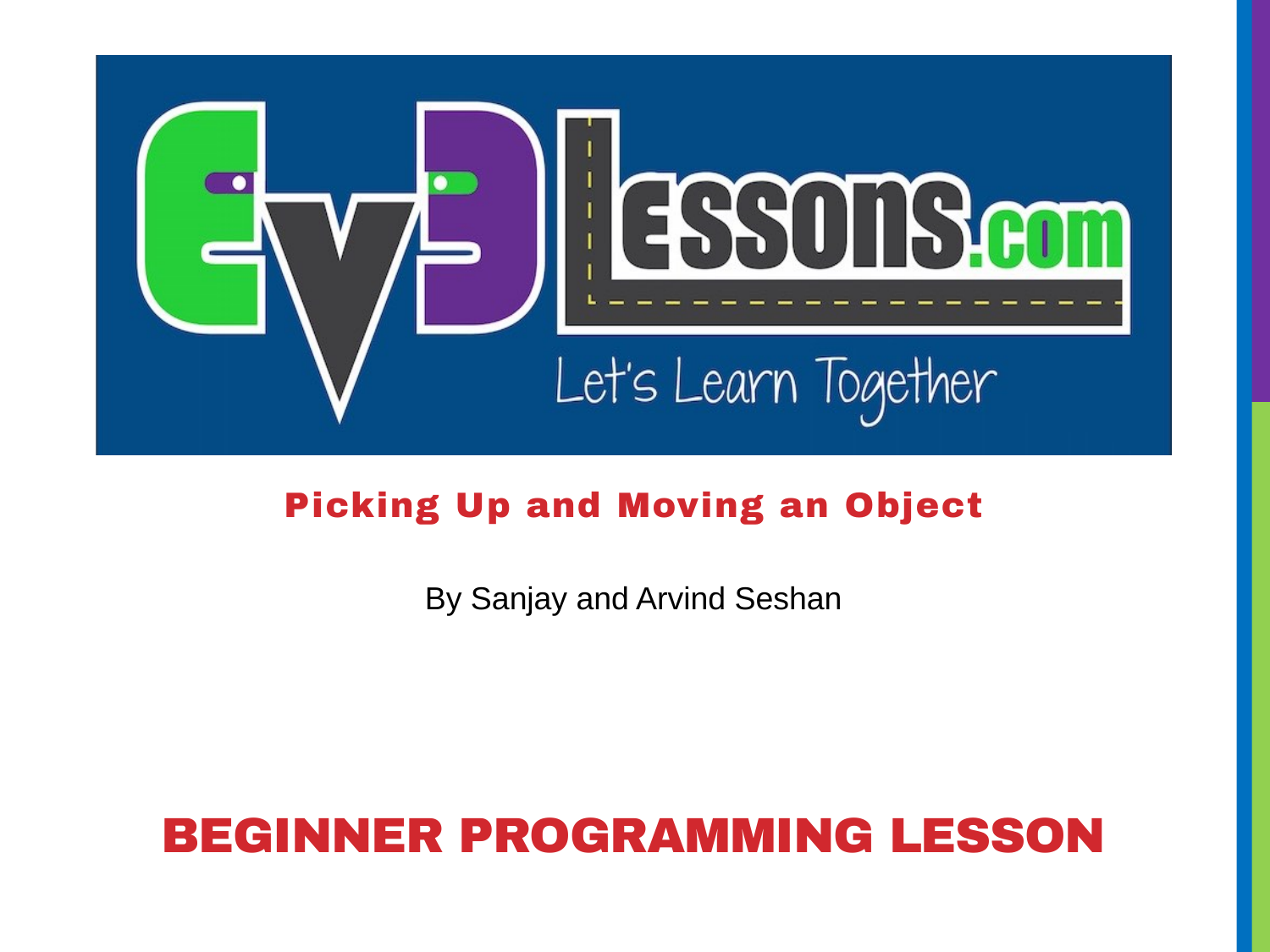

Picking Up and Moving an Object
# BEGINNER PROGRAMMING LESSON